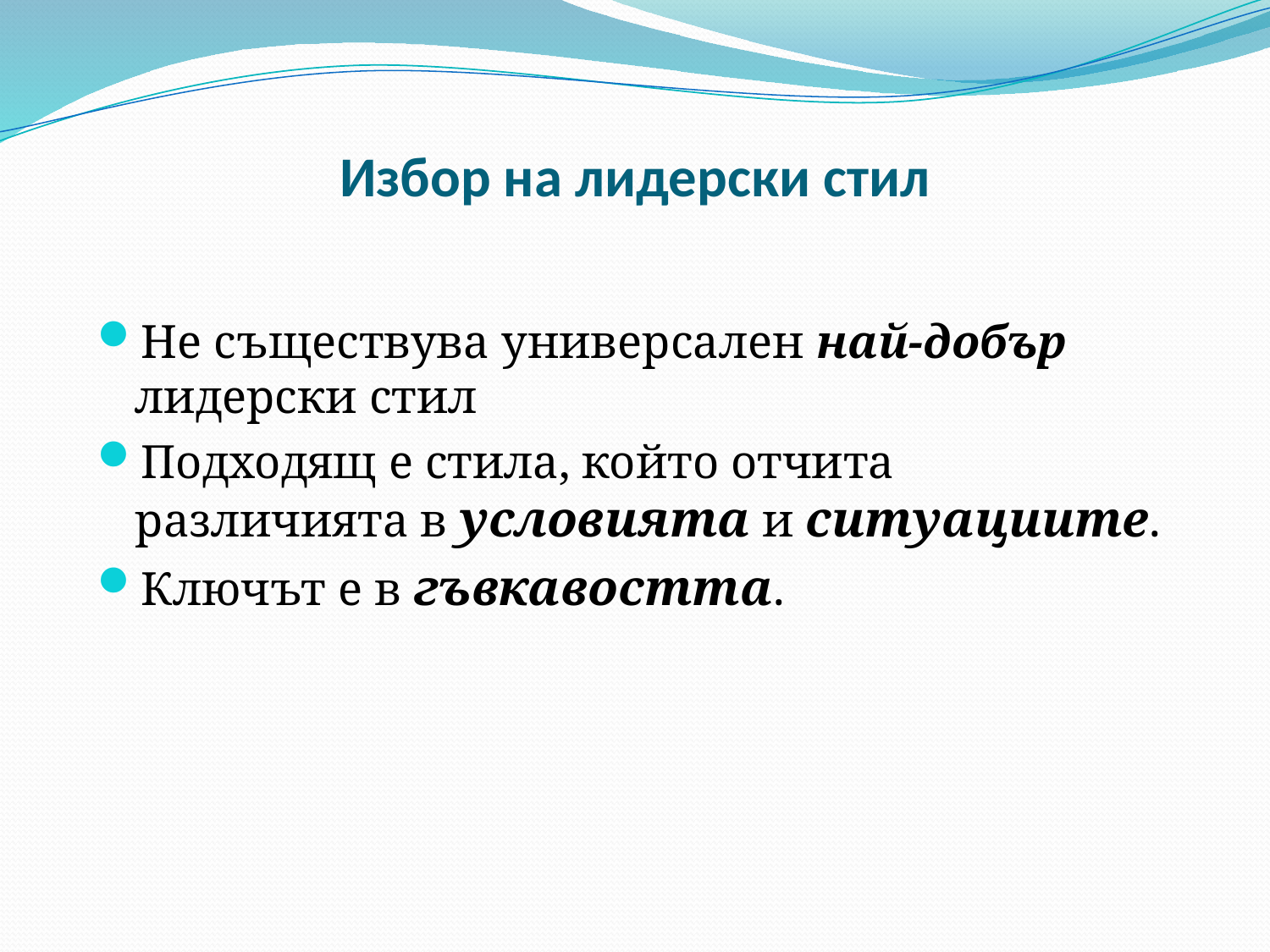

# Избор на лидерски стил
Не съществува универсален най-добър лидерски стил
Подходящ е стила, който отчита различията в условията и ситуациите.
Ключът е в гъвкавостта.